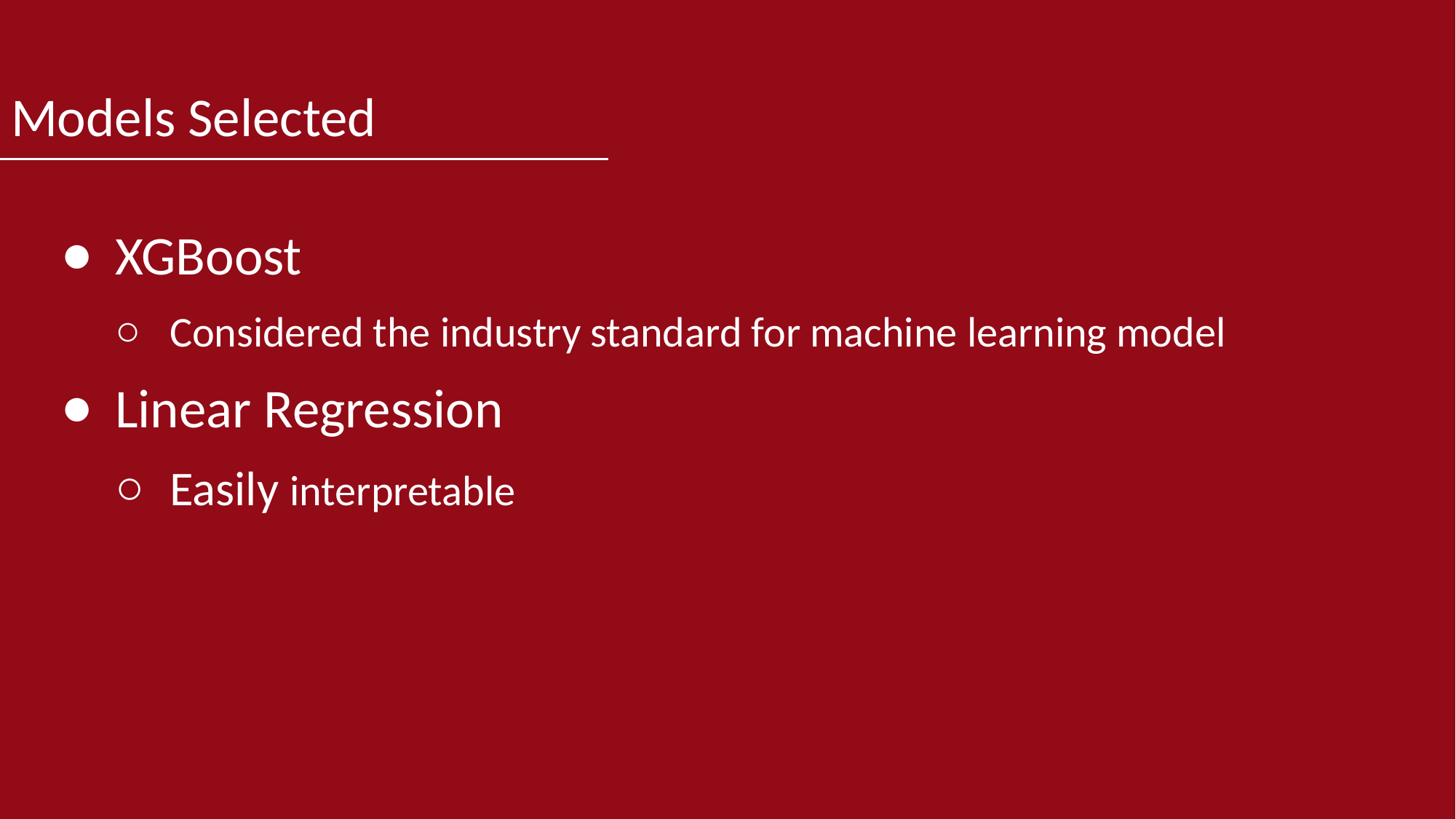

# Models Selected
XGBoost
Considered the industry standard for machine learning model
Linear Regression
Easily interpretable